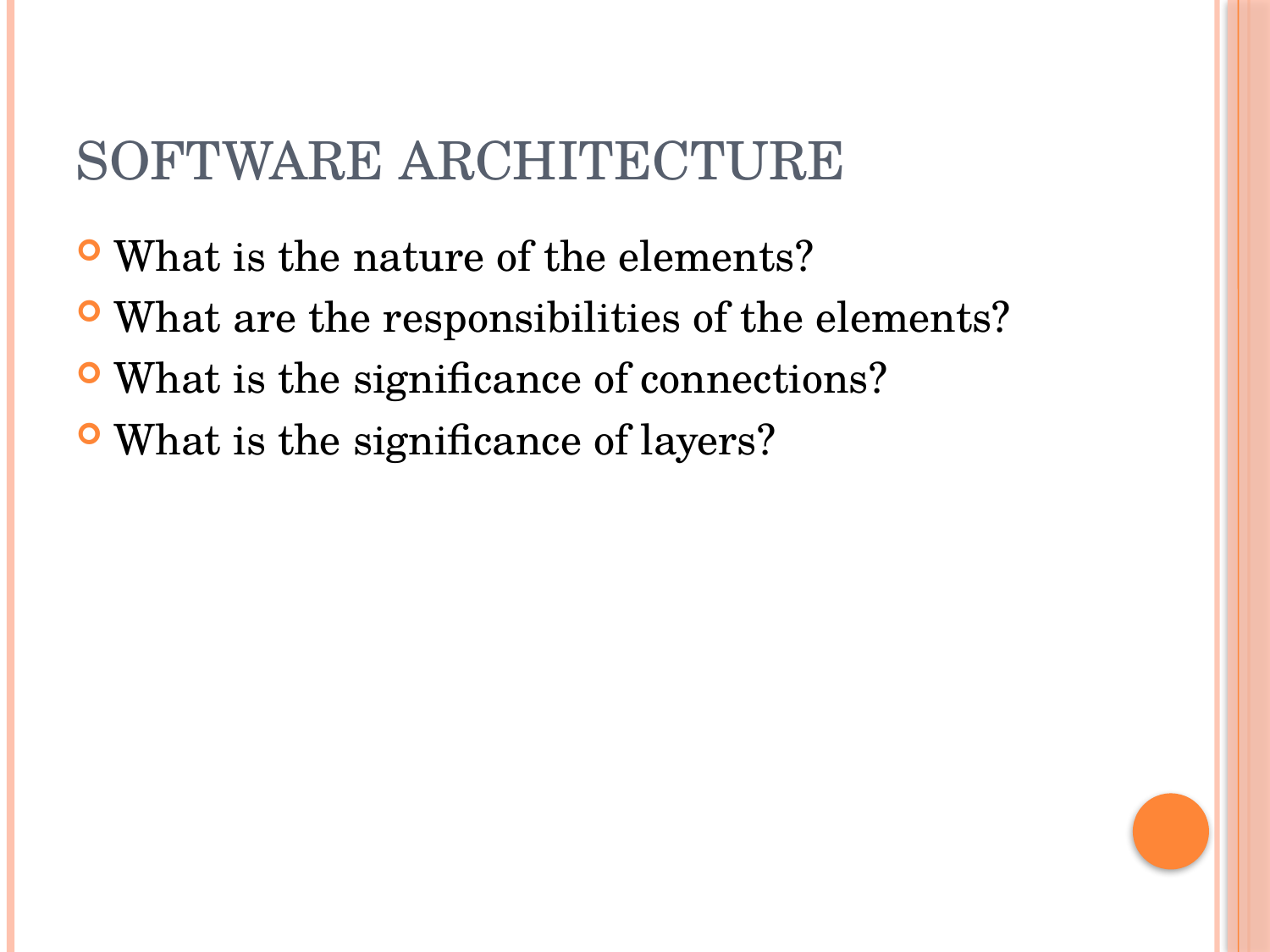

# Software Architecture
What is the nature of the elements?
What are the responsibilities of the elements?
What is the significance of connections?
What is the significance of layers?